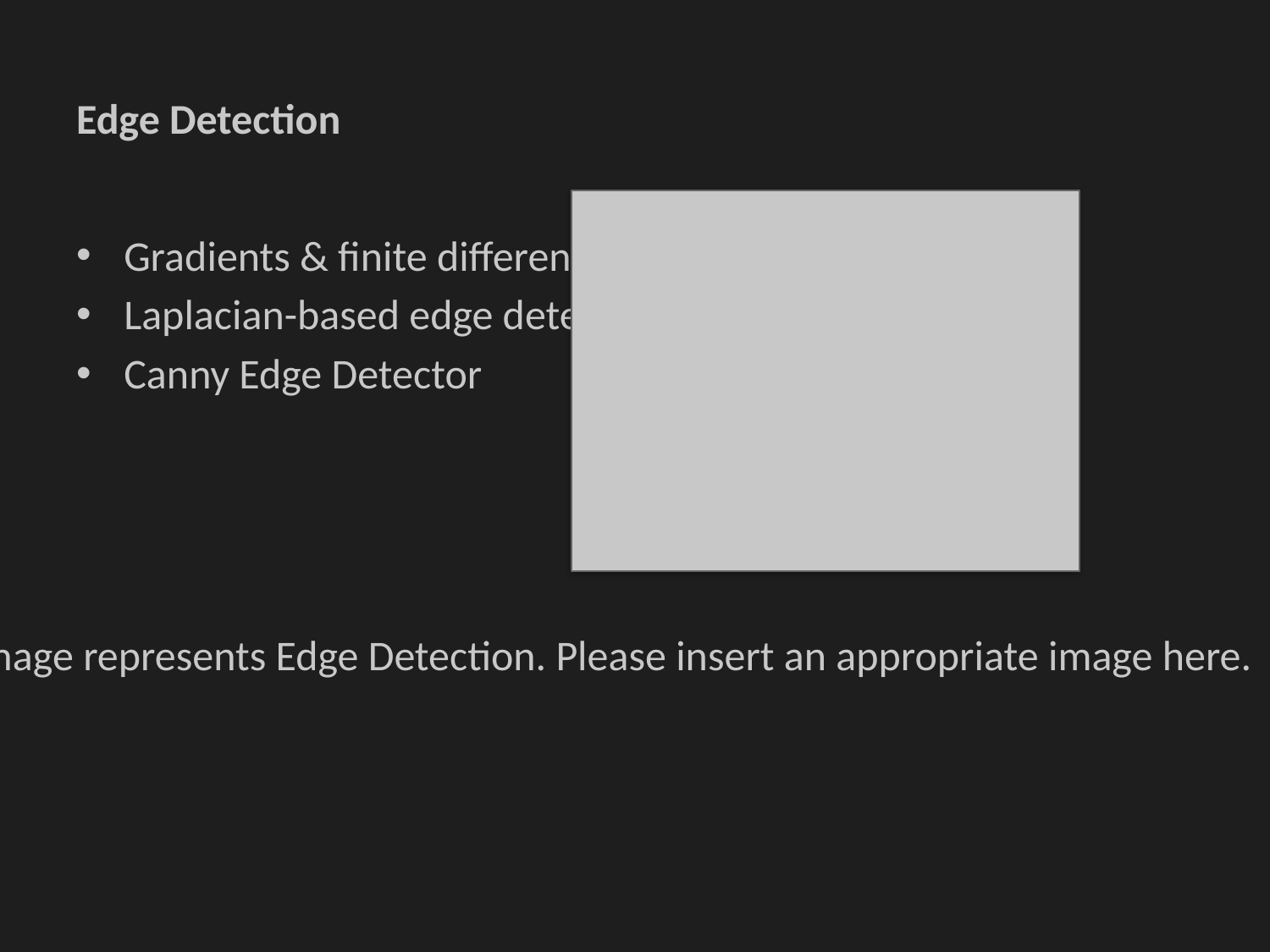

# Edge Detection
Insert image for Edge Detection here
Gradients & finite difference approximation
Laplacian-based edge detection
Canny Edge Detector

This image represents Edge Detection. Please insert an appropriate image here.